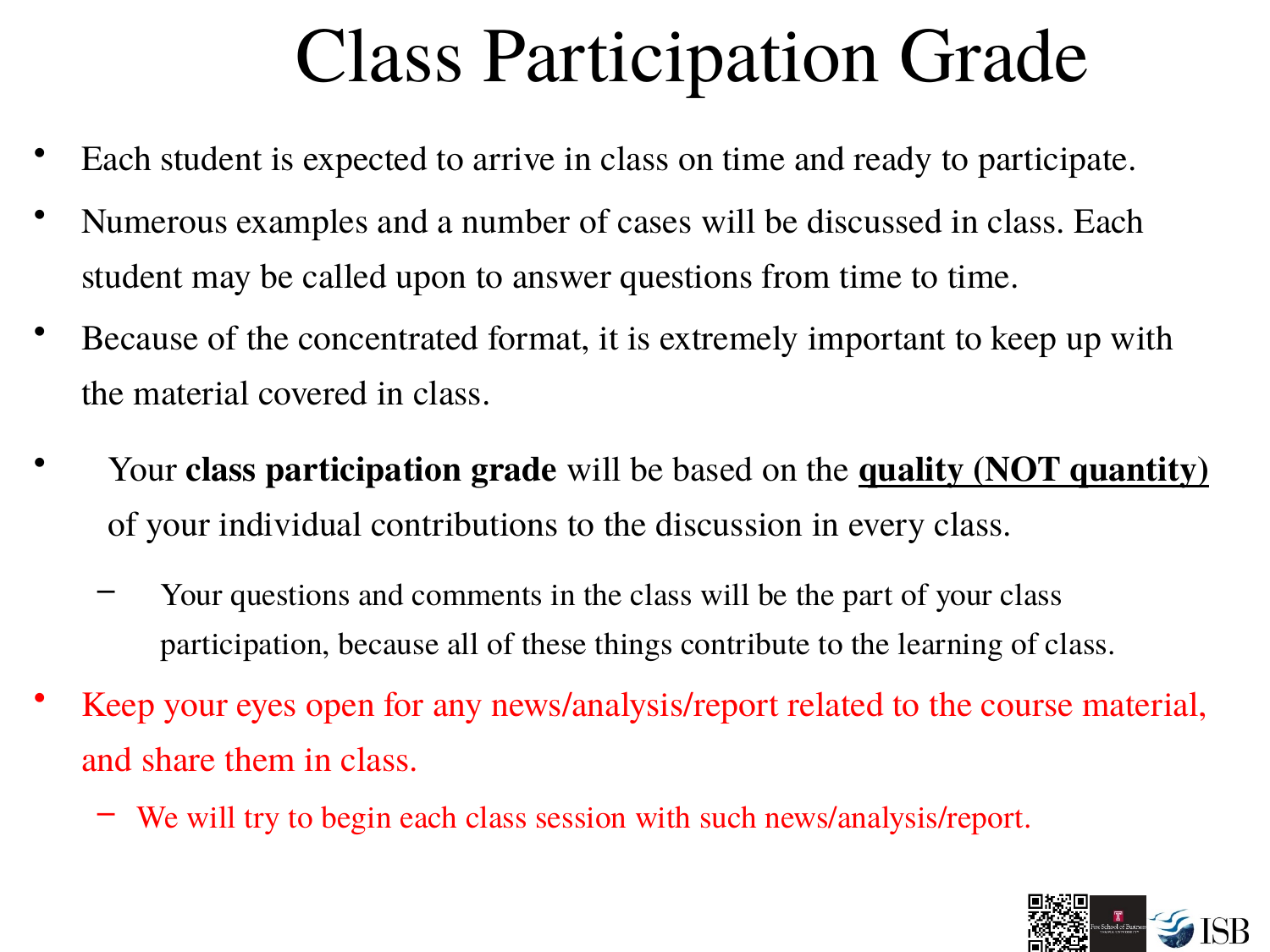

# Class Participation Grade
Each student is expected to arrive in class on time and ready to participate.
Numerous examples and a number of cases will be discussed in class. Each student may be called upon to answer questions from time to time.
Because of the concentrated format, it is extremely important to keep up with the material covered in class.
Your class participation grade will be based on the quality (NOT quantity) of your individual contributions to the discussion in every class.
Your questions and comments in the class will be the part of your class participation, because all of these things contribute to the learning of class.
Keep your eyes open for any news/analysis/report related to the course material, and share them in class.
We will try to begin each class session with such news/analysis/report.